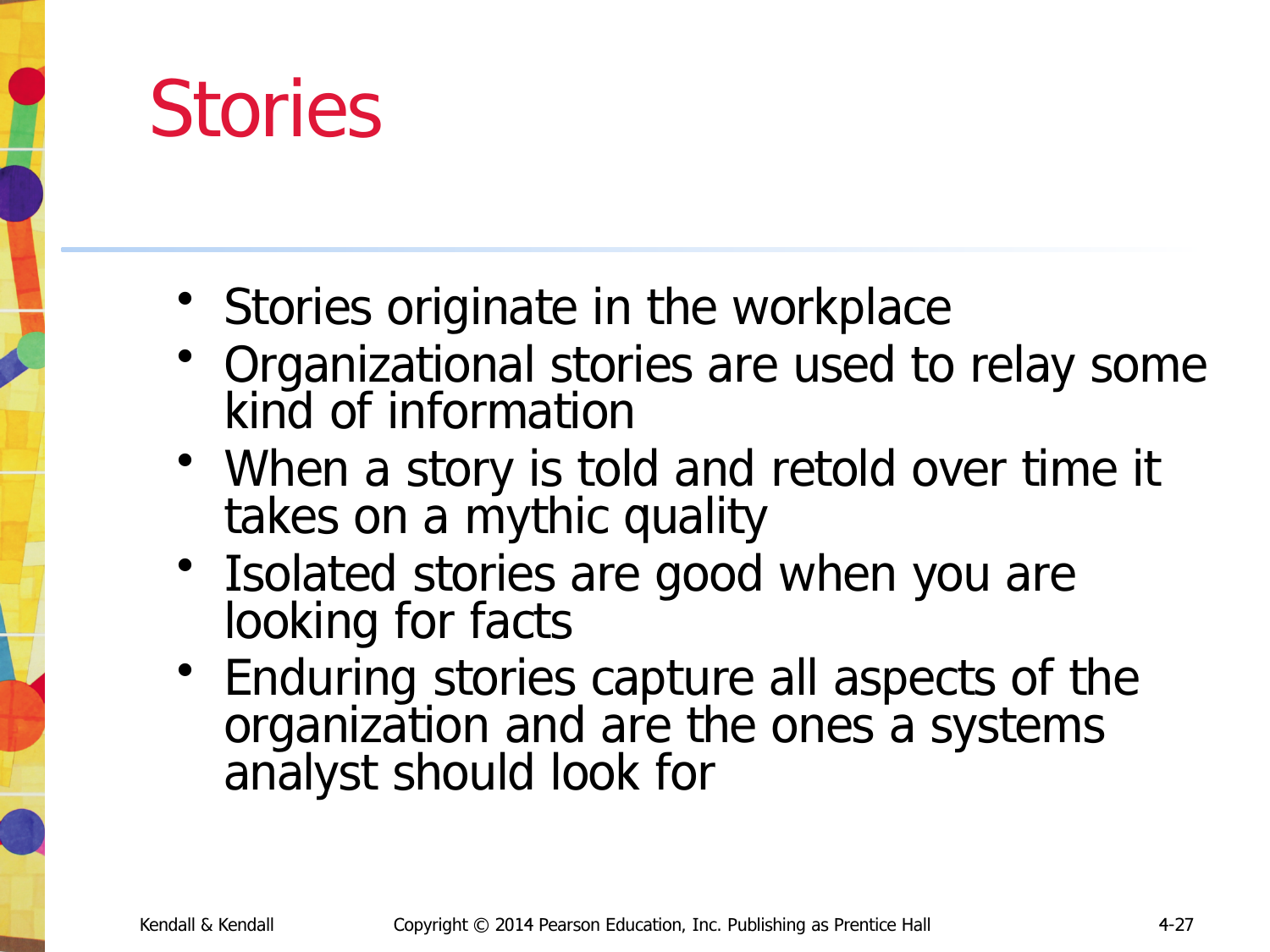

Stories
Stories originate in the workplace
Organizational stories are used to relay some kind of information
When a story is told and retold over time it takes on a mythic quality
Isolated stories are good when you are looking for facts
Enduring stories capture all aspects of the organization and are the ones a systems analyst should look for
Kendall & Kendall	Copyright © 2014 Pearson Education, Inc. Publishing as Prentice Hall
4-27